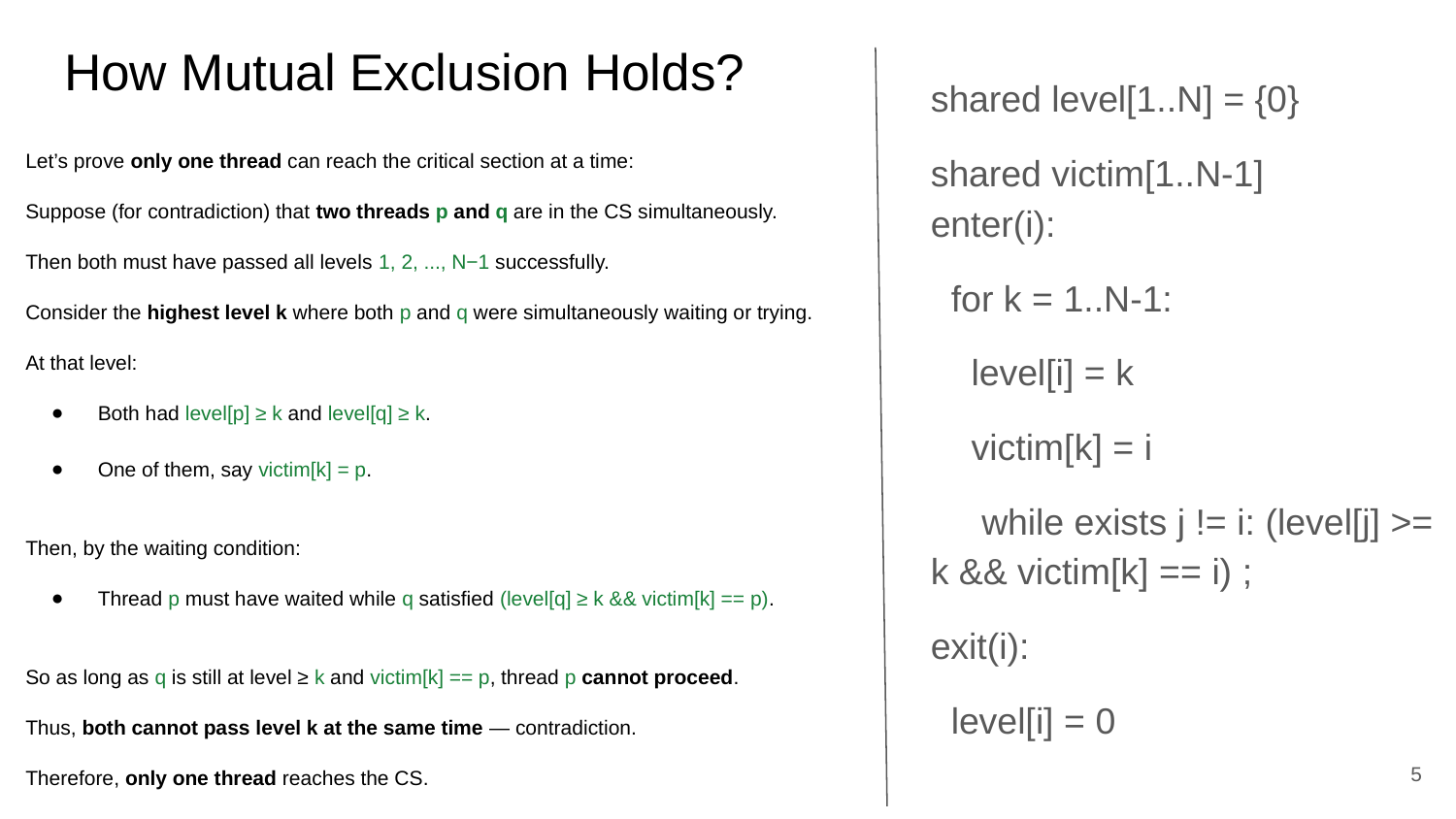

# How Mutual Exclusion Holds?
shared level[1..N] = {0}
shared victim[1..N-1]      enter(i):
  for k = 1..N-1:
    level[i] = k
    victim[k] = i
     while exists j != i: (level[j] >= k && victim[k] == i) ;
exit(i):
  level[i] = 0

Let’s prove only one thread can reach the critical section at a time:
Suppose (for contradiction) that two threads p and q are in the CS simultaneously.
Then both must have passed all levels 1, 2, ..., N−1 successfully.
Consider the highest level k where both p and q were simultaneously waiting or trying.
At that level:
Both had level[p] ≥ k and level[q] ≥ k.
One of them, say victim[k] = p.
Then, by the waiting condition:
Thread p must have waited while q satisfied (level[q] ≥ k && victim[k] == p).
So as long as q is still at level ≥ k and victim[k] == p, thread p cannot proceed.
Thus, both cannot pass level k at the same time — contradiction.
Therefore, only one thread reaches the CS.
5